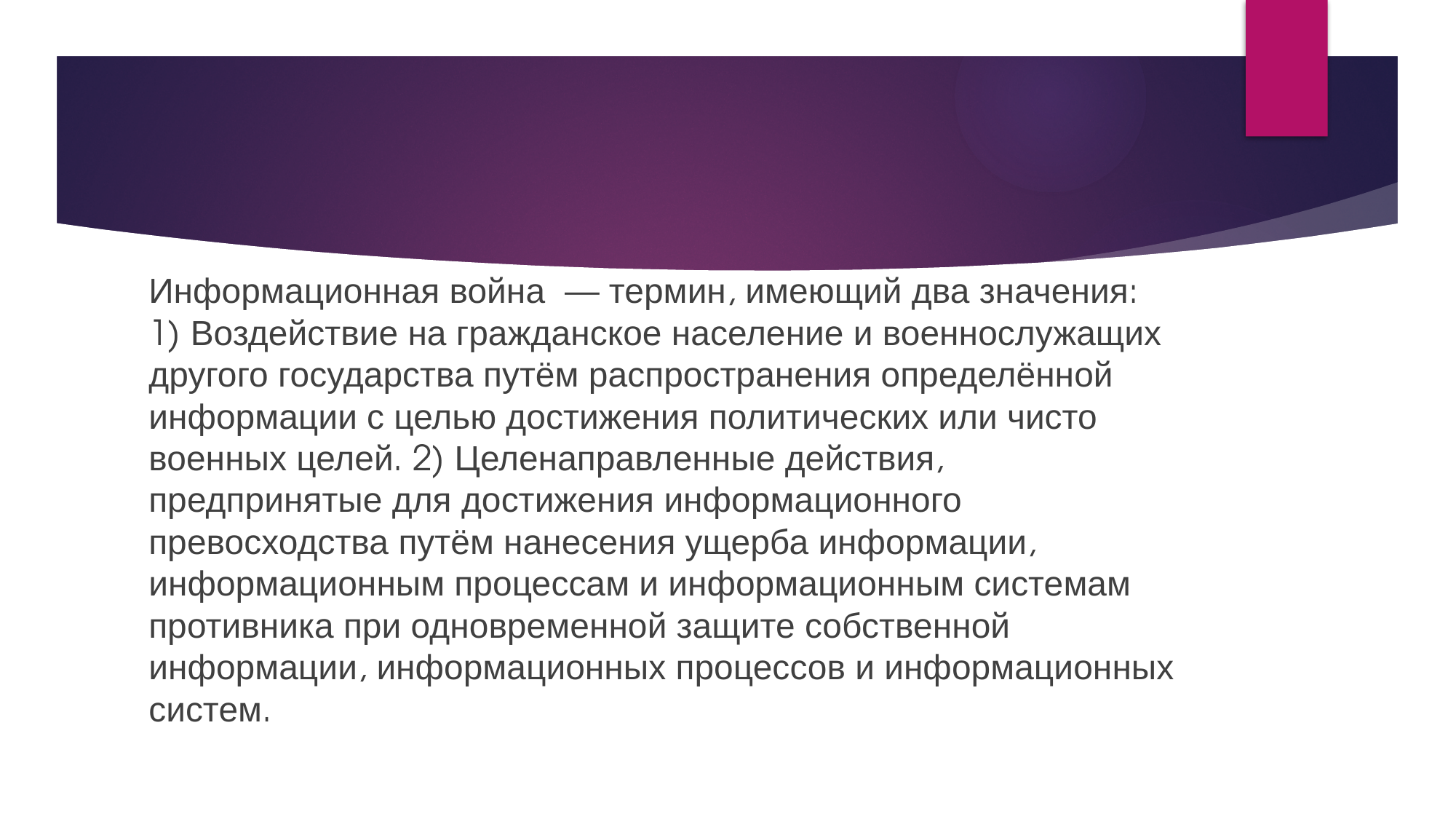

#
Информационная война  — термин, имеющий два значения: 1) Воздействие на гражданское население и военнослужащих другого государства путём распространения определённой информации с целью достижения политических или чисто военных целей. 2) Целенаправленные действия, предпринятые для достижения информационного превосходства путём нанесения ущерба информации, информационным процессам и информационным системам противника при одновременной защите собственной информации, информационных процессов и информационных систем.